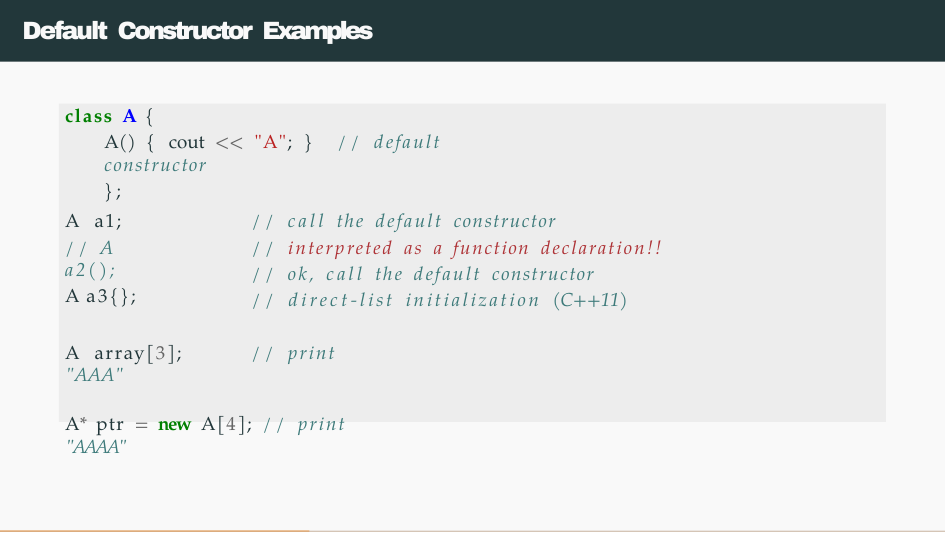

# Default Constructor Examples
class A {
A() { cout << "A"; }  // default constructor
};

A a1;
// A a2();
A a3{};
// call the default constructor
// interpreted as a function declaration!!
// ok, call the default constructor
// direct-list initialization (C++11)
A array[3];	// print "AAA"

A* ptr = new A[4]; // print "AAAA"